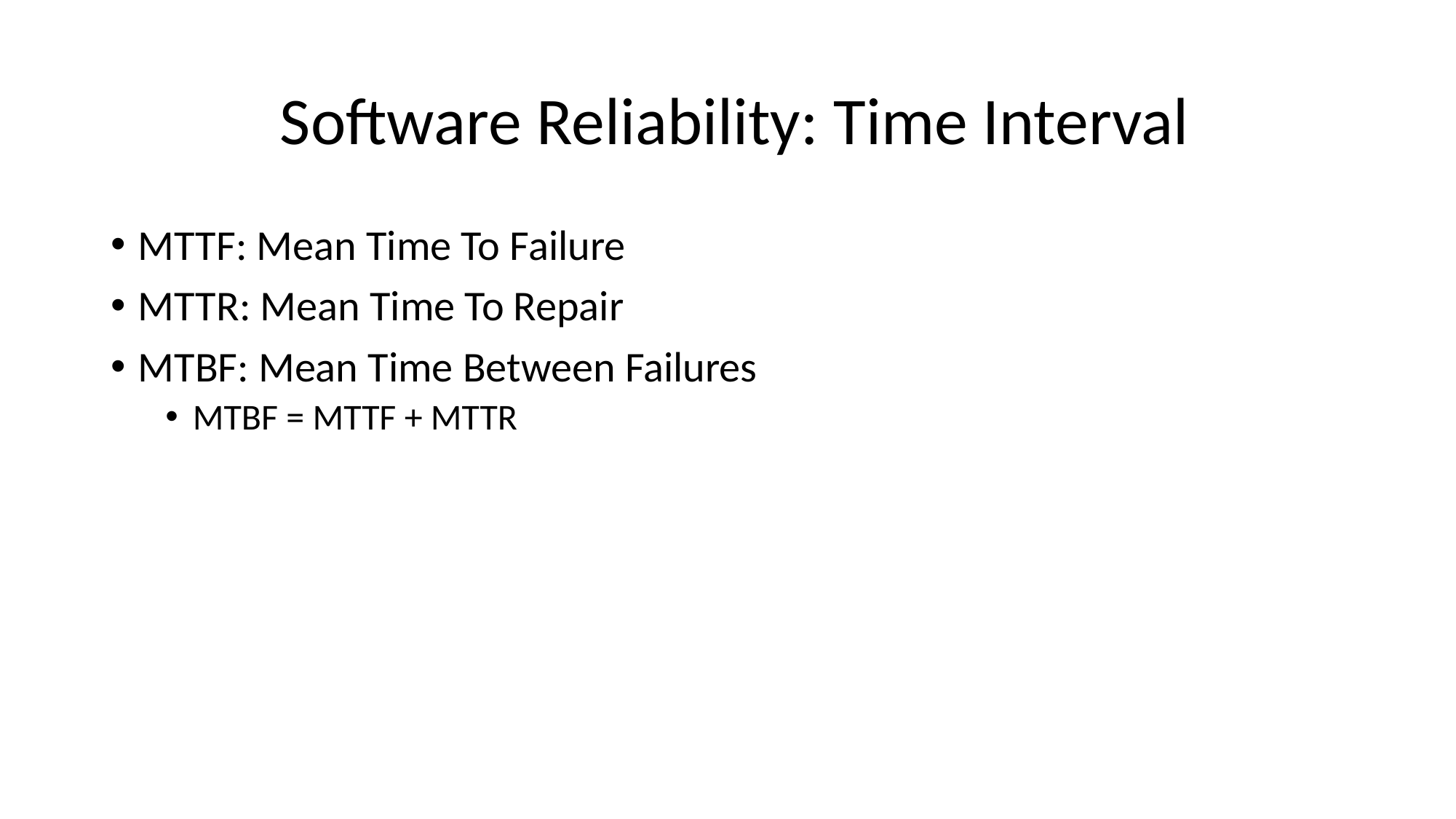

# Software Reliability: Time Interval
MTTF: Mean Time To Failure
MTTR: Mean Time To Repair
MTBF: Mean Time Between Failures
MTBF = MTTF + MTTR